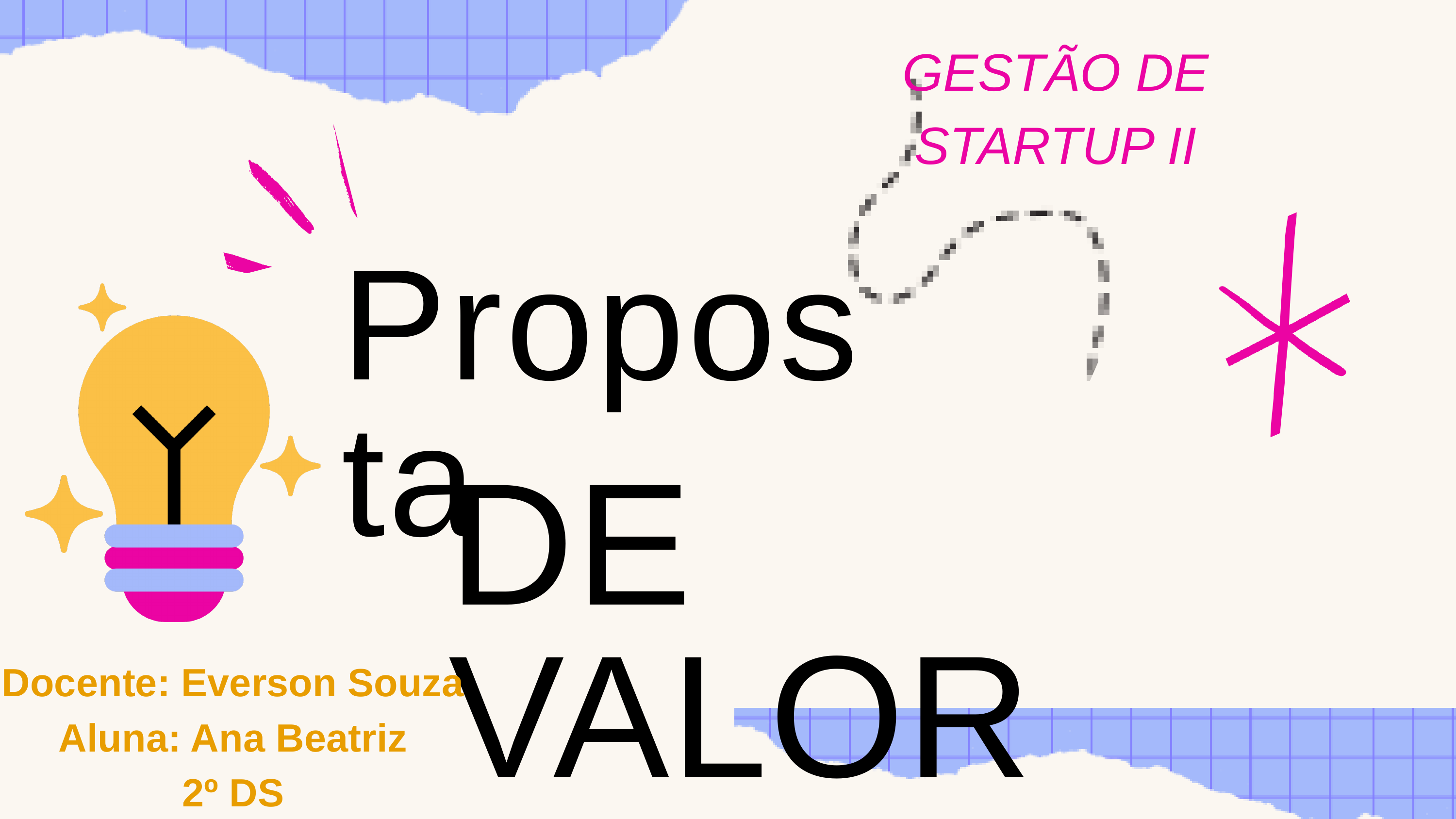

GESTÃO DE STARTUP II

Proposta

DE VALOR
Docente: Everson Souza
Aluna: Ana Beatriz
2º DS